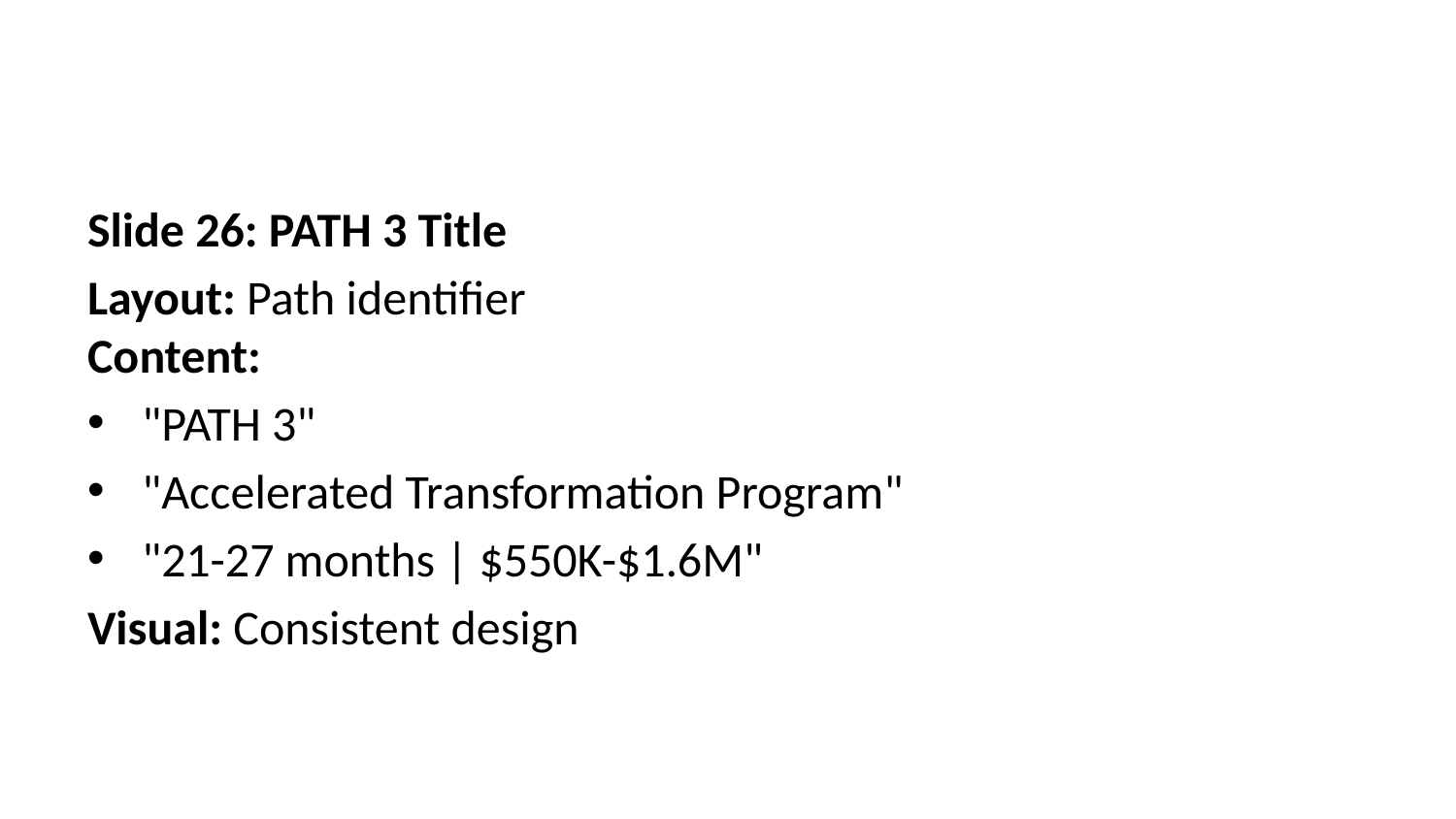

Slide 26: PATH 3 Title
Layout: Path identifier
Content:
"PATH 3"
"Accelerated Transformation Program"
"21-27 months | $550K-$1.6M"
Visual: Consistent design